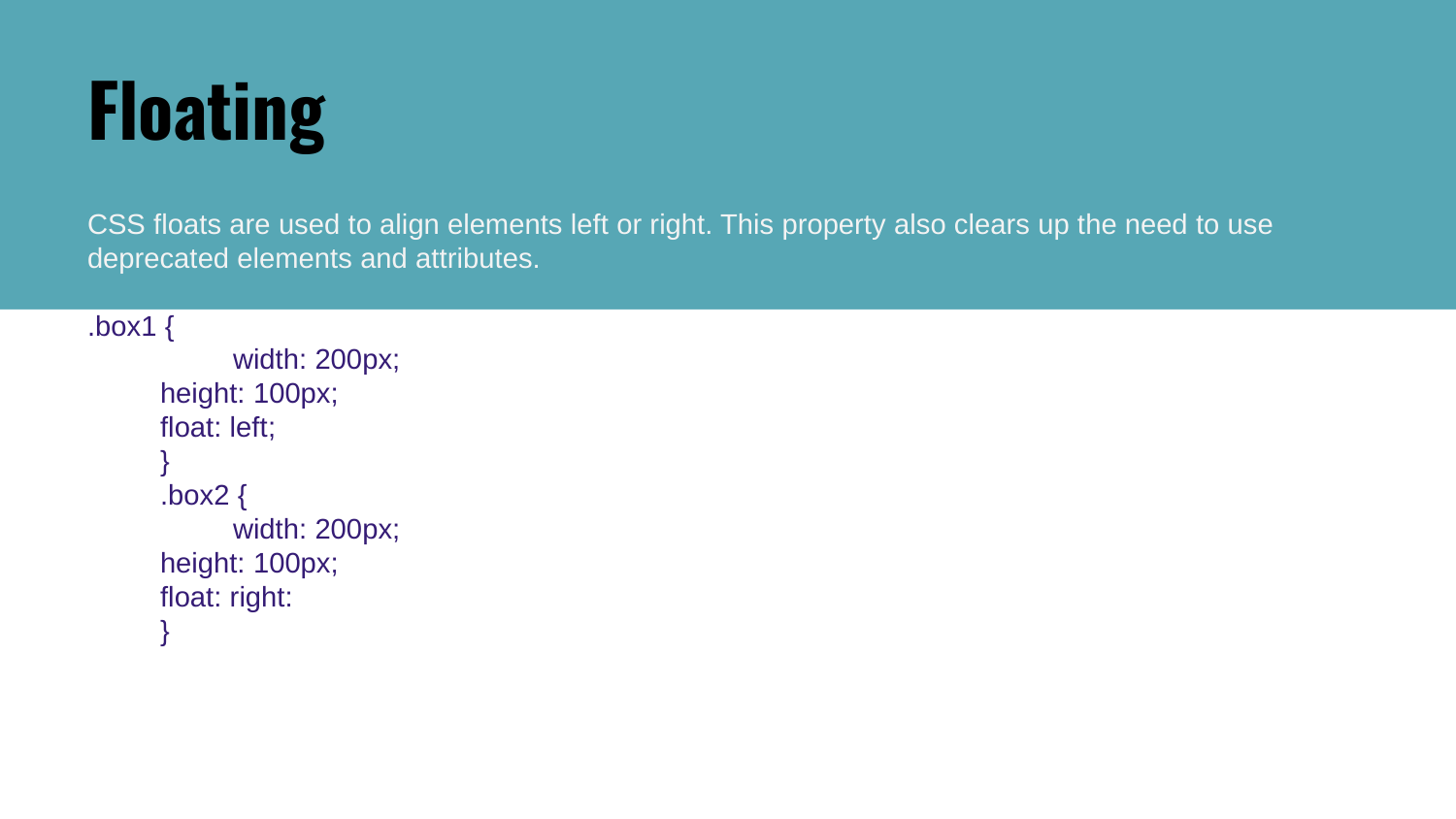

# Floating
CSS floats are used to align elements left or right. This property also clears up the need to use deprecated elements and attributes.

.box1 {
	width: 200px;
height: 100px;
float: left;
}
.box2 {
	width: 200px;
height: 100px;
float: right:
}